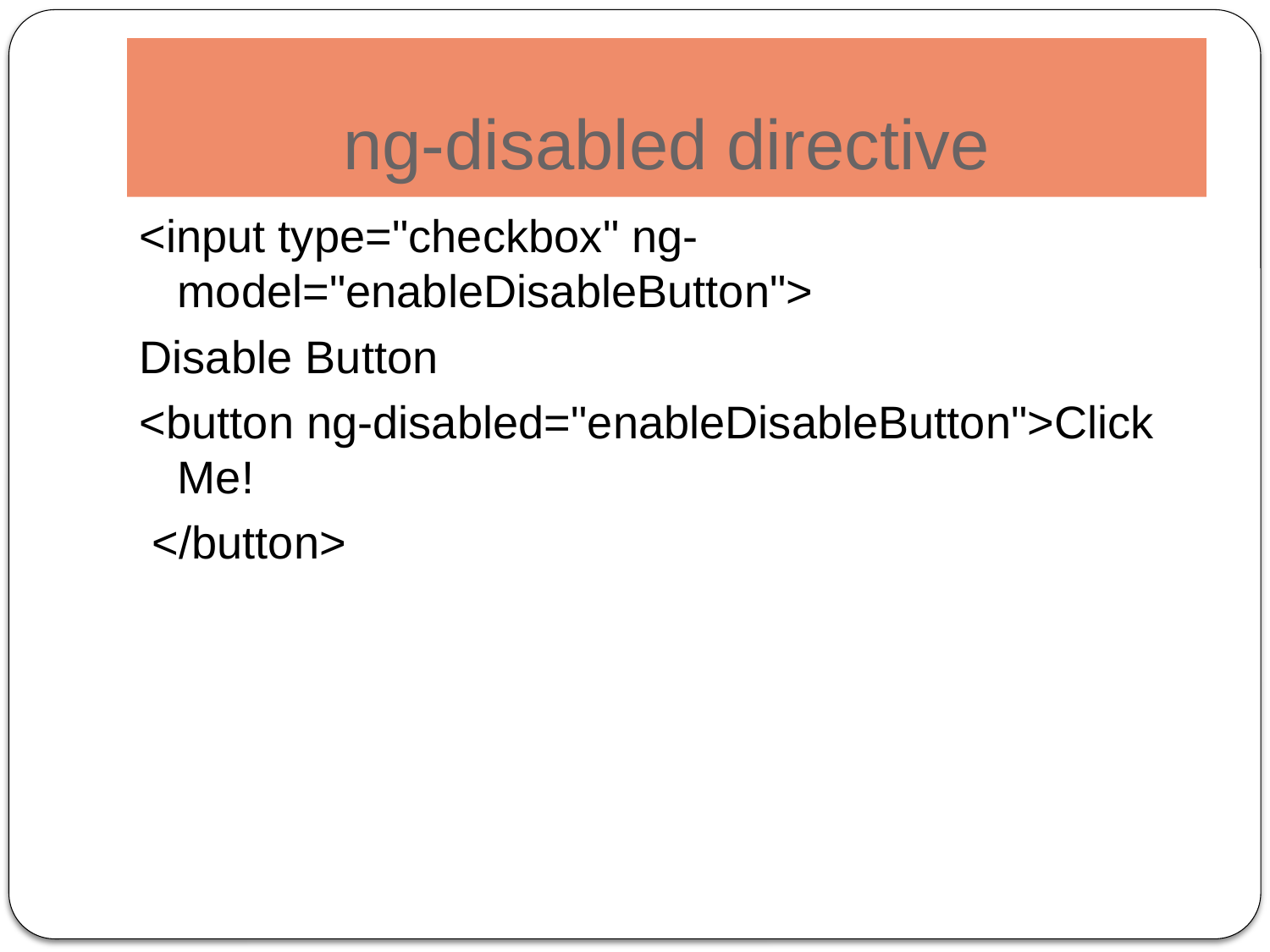

# ng-disabled directive
<input type="checkbox" ng-model="enableDisableButton">
Disable Button
<button ng-disabled="enableDisableButton">Click Me!
 </button>